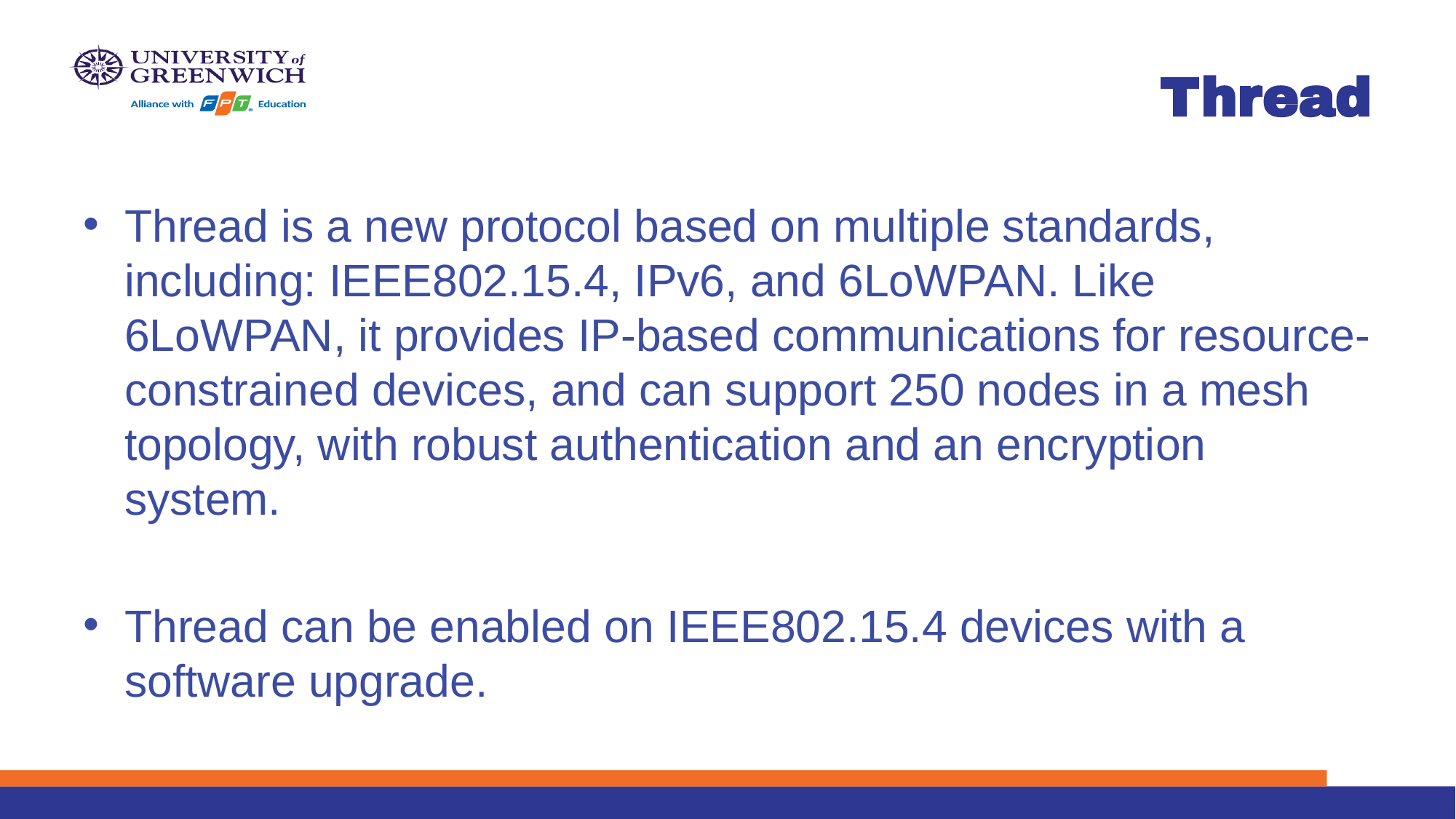

# Thread
Thread is a new protocol based on multiple standards, including: IEEE802.15.4, IPv6, and 6LoWPAN. Like 6LoWPAN, it provides IP-based communications for resource-constrained devices, and can support 250 nodes in a mesh topology, with robust authentication and an encryption system.

Thread can be enabled on IEEE802.15.4 devices with a software upgrade.